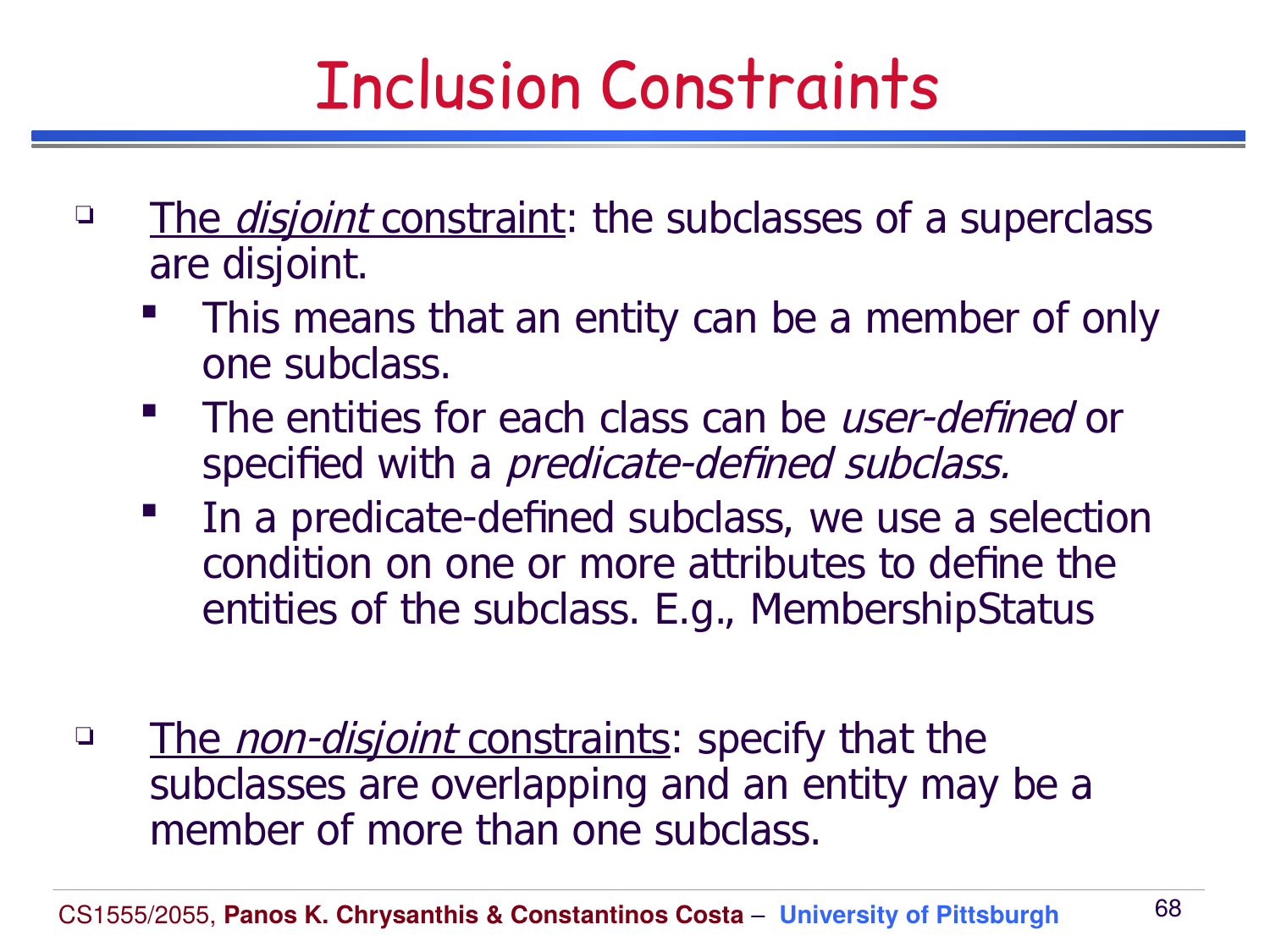

# Inclusion Constraints
The disjoint constraint: the subclasses of a superclass are disjoint.
This means that an entity can be a member of only one subclass.
The entities for each class can be user-defined or specified with a predicate-defined subclass.
In a predicate-defined subclass, we use a selection condition on one or more attributes to define the entities of the subclass. E.g., MembershipStatus

The non-disjoint constraints: specify that the subclasses are overlapping and an entity may be a member of more than one subclass.